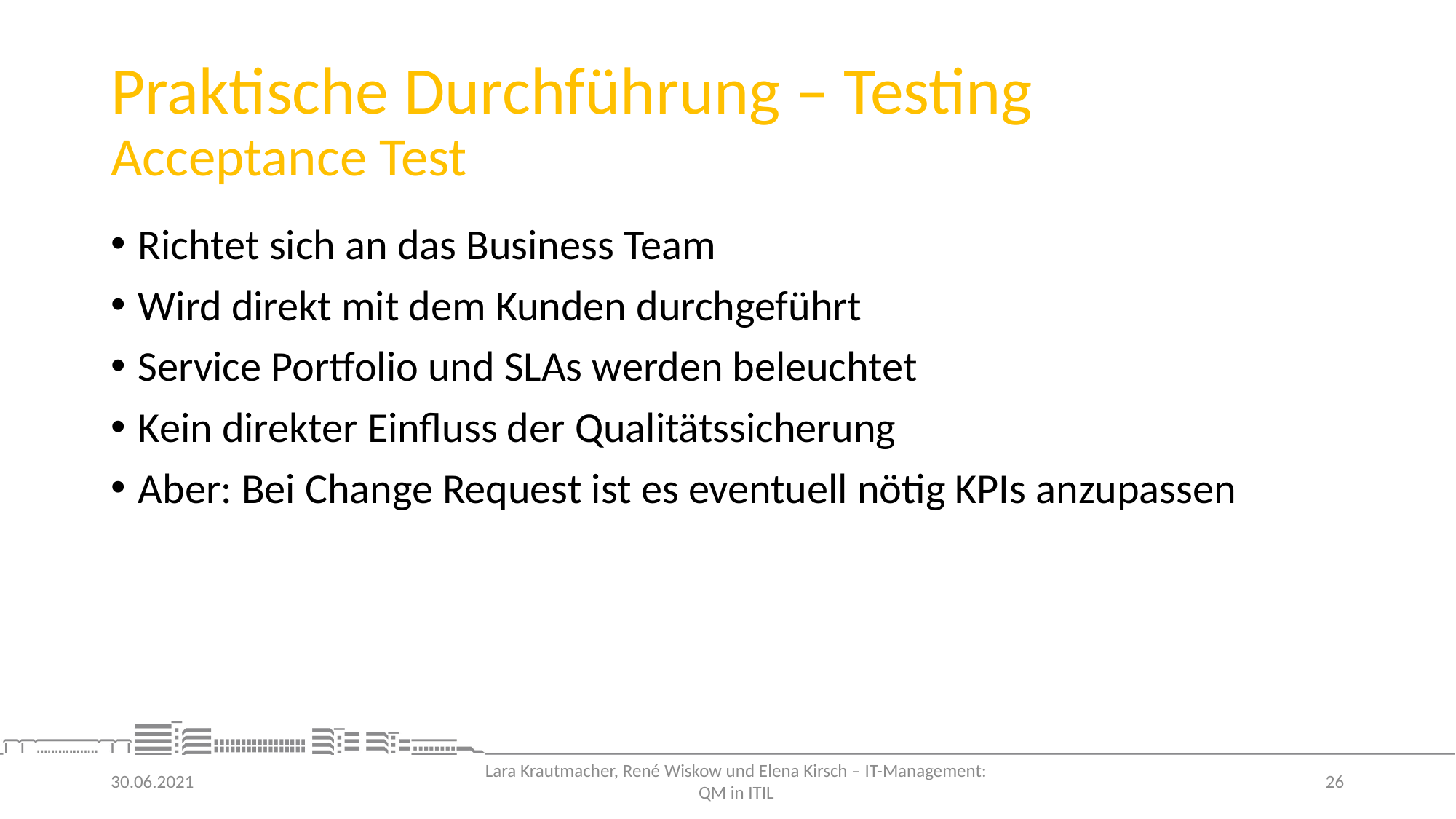

# Praktische Durchführung – Testing Acceptance Test
Richtet sich an das Business Team
Wird direkt mit dem Kunden durchgeführt
Service Portfolio und SLAs werden beleuchtet
Kein direkter Einfluss der Qualitätssicherung
Aber: Bei Change Request ist es eventuell nötig KPIs anzupassen
30.06.2021
26